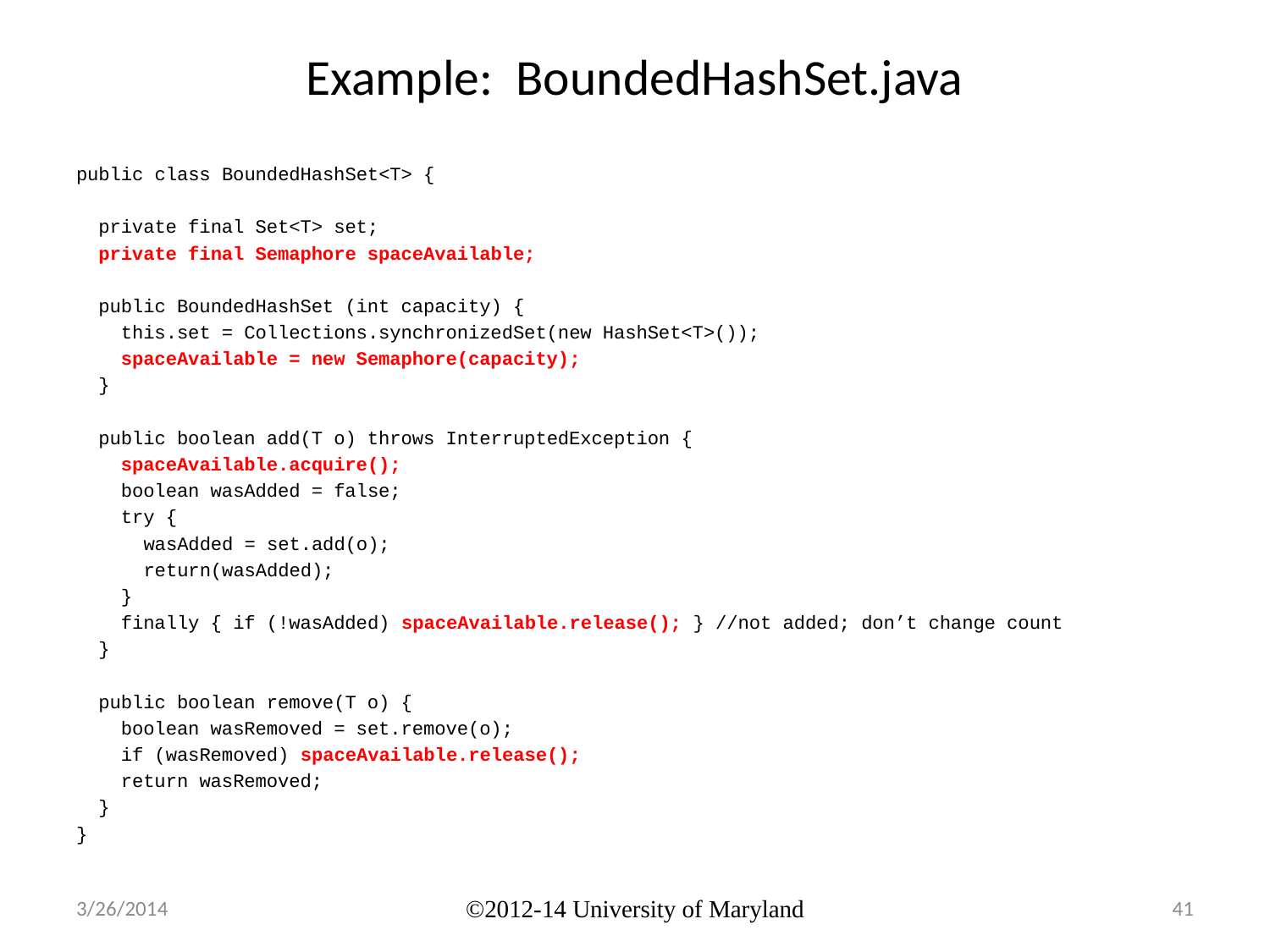

# Example:  BoundedHashSet.java
public class BoundedHashSet<T> {

  private final Set<T> set;
  private final Semaphore spaceAvailable;

  public BoundedHashSet (int capacity) {
    this.set = Collections.synchronizedSet(new HashSet<T>());
    spaceAvailable = new Semaphore(capacity);
  }

  public boolean add(T o) throws InterruptedException {
    spaceAvailable.acquire();
    boolean wasAdded = false;
    try {
      wasAdded = set.add(o);
      return(wasAdded);
    }
    finally { if (!wasAdded) spaceAvailable.release(); } //not added; don’t change count
  }

  public boolean remove(T o) {
    boolean wasRemoved = set.remove(o);
    if (wasRemoved) spaceAvailable.release();
    return wasRemoved;
  }
}

3/26/2014
©2012-14 University of Maryland
41